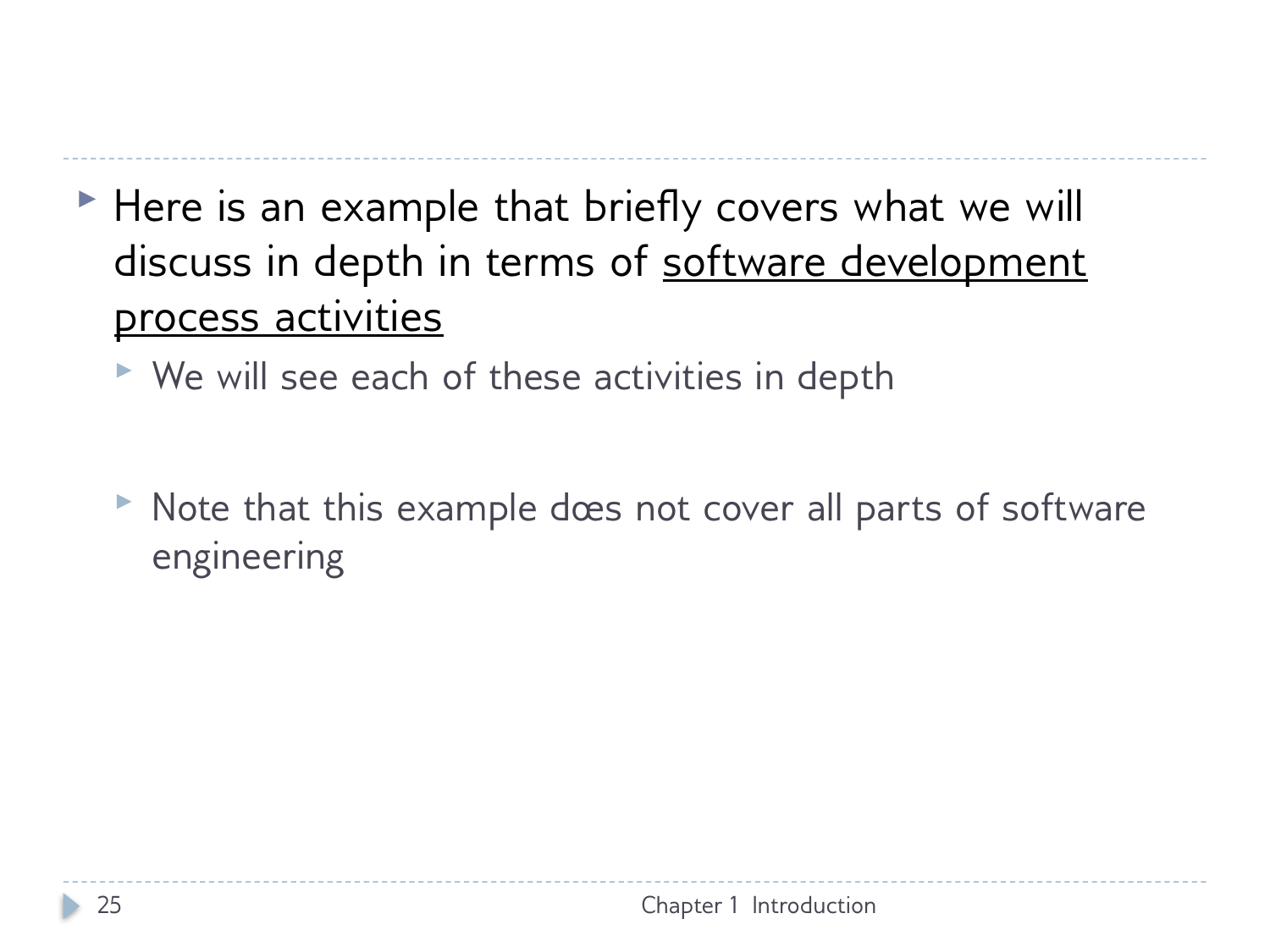

#
Here is an example that briefly covers what we will discuss in depth in terms of software development process activities
We will see each of these activities in depth

Note that this example does not cover all parts of software engineering

25
Chapter 1  Introduction